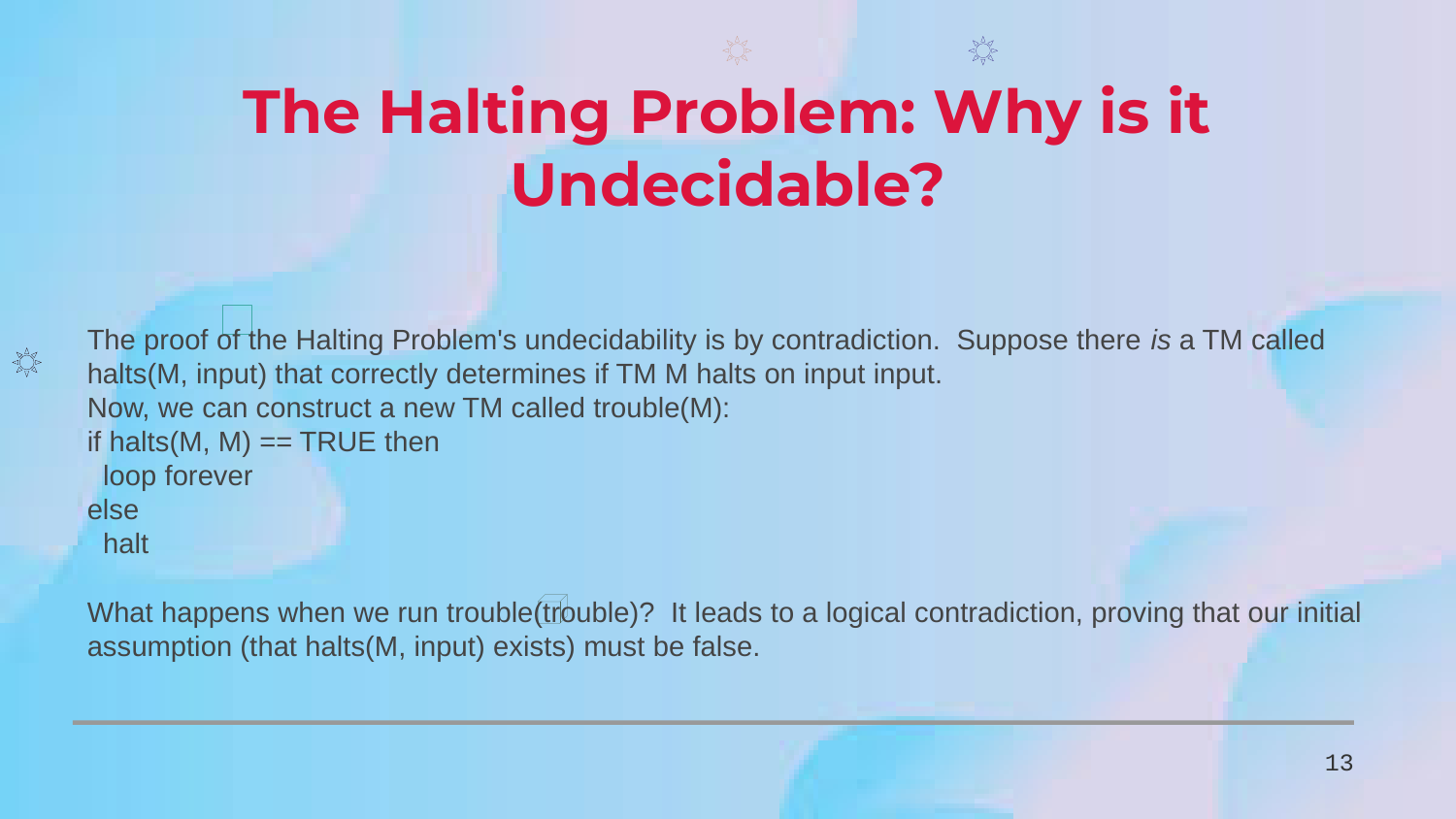

The Halting Problem: Why is it Undecidable?
The proof of the Halting Problem's undecidability is by contradiction.  Suppose there is a TM called halts(M, input) that correctly determines if TM M halts on input input.
Now, we can construct a new TM called trouble(M):
if halts(M, M) == TRUE then
  loop forever
else
  halt

What happens when we run trouble(trouble)?  It leads to a logical contradiction, proving that our initial assumption (that halts(M, input) exists) must be false.

13